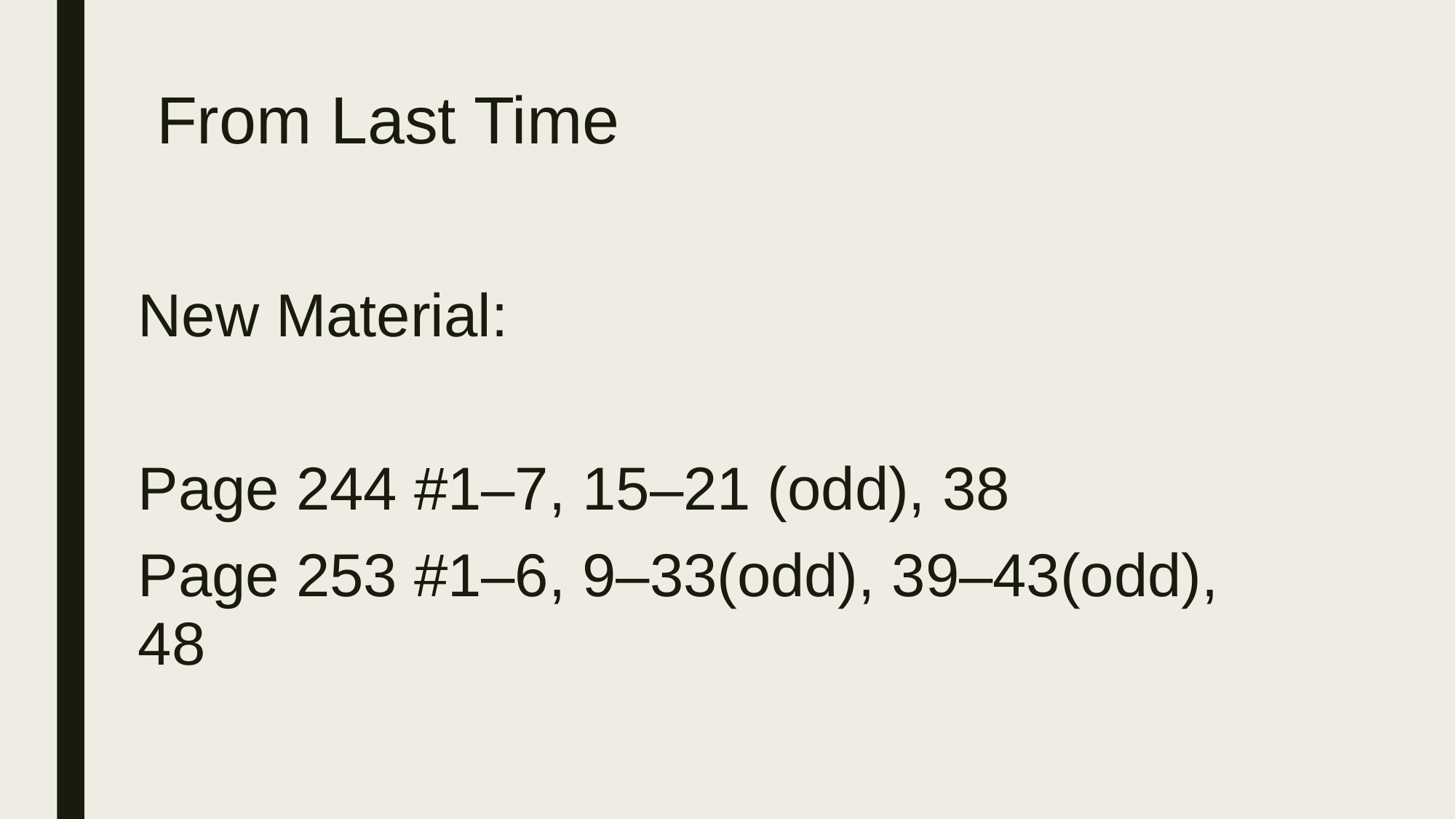

# From Last Time

New Material:

Page 244 #1–7, 15–21 (odd), 38
Page 253 #1–6, 9–33(odd), 39–43(odd), 48